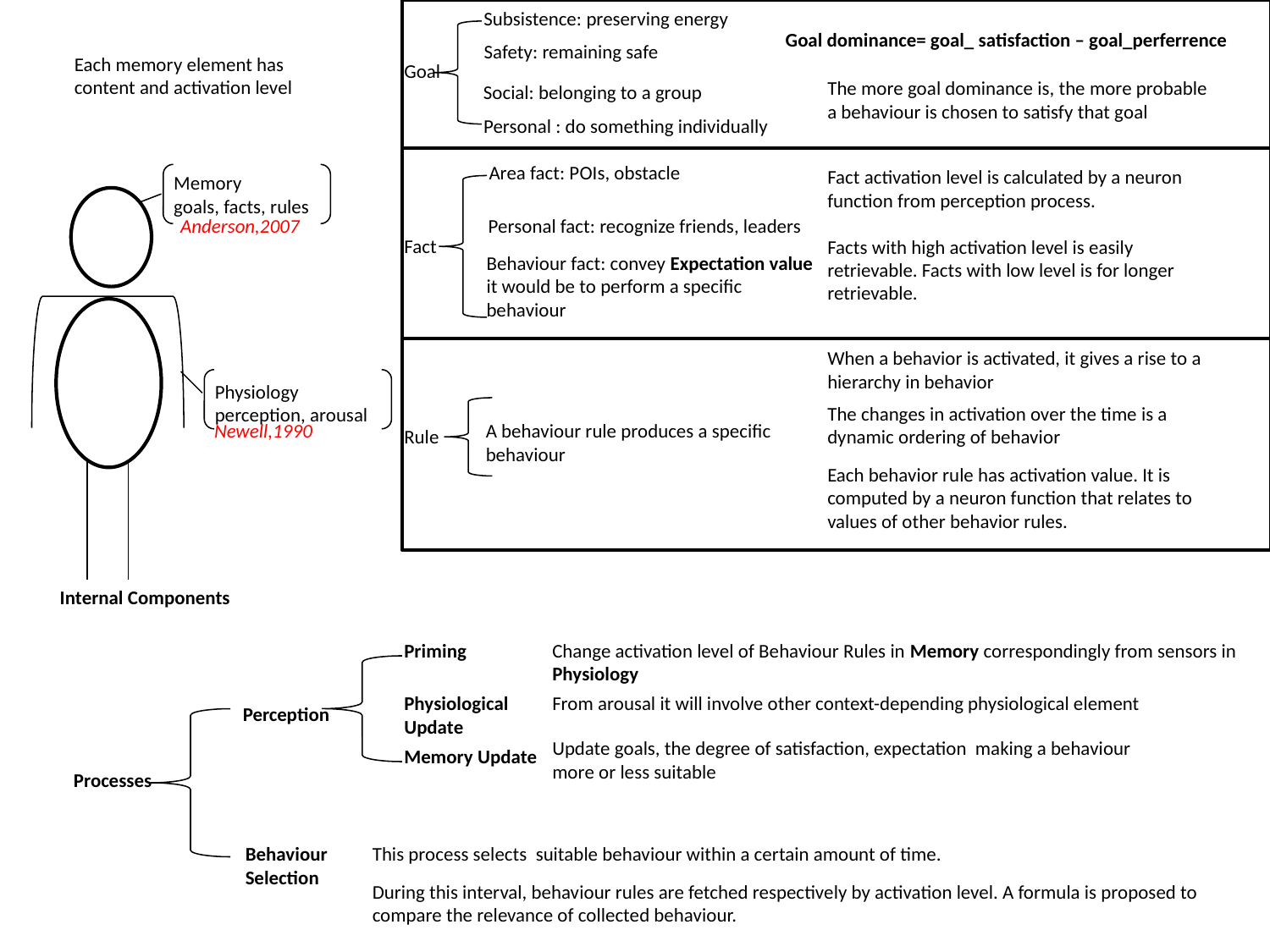

Subsistence: preserving energy

Goal dominance= goal_ satisfaction – goal_perferrence
Safety: remaining safe
Each memory element has
content and activation level
Goal
The more goal dominance is, the more probable a behaviour is chosen to satisfy that goal
Social: belonging to a group
Personal : do something individually

Area fact: POIs, obstacle
Fact activation level is calculated by a neuron function from perception process.

Facts with high activation level is easily retrievable. Facts with low level is for longer retrievable.
Memory
goals, facts, rules

Physiology
perception, arousal
Internal Components

Anderson,2007
Personal fact: recognize friends, leaders
Fact
Behaviour fact: convey Expectation value it would be to perform a specific behaviour

When a behavior is activated, it gives a rise to a hierarchy in behavior
The changes in activation over the time is a dynamic ordering of behavior

Newell,1990
A behaviour rule produces a specific behaviour
Rule
Each behavior rule has activation value. It is computed by a neuron function that relates to values of other behavior rules.
Priming
Change activation level of Behaviour Rules in Memory correspondingly from sensors in Physiology

Physiological Update
From arousal it will involve other context-depending physiological element
Perception

Update goals, the degree of satisfaction, expectation  making a behaviour more or less suitable
Memory Update
Processes
Behaviour Selection
This process selects  suitable behaviour within a certain amount of time.
During this interval, behaviour rules are fetched respectively by activation level. A formula is proposed to compare the relevance of collected behaviour.